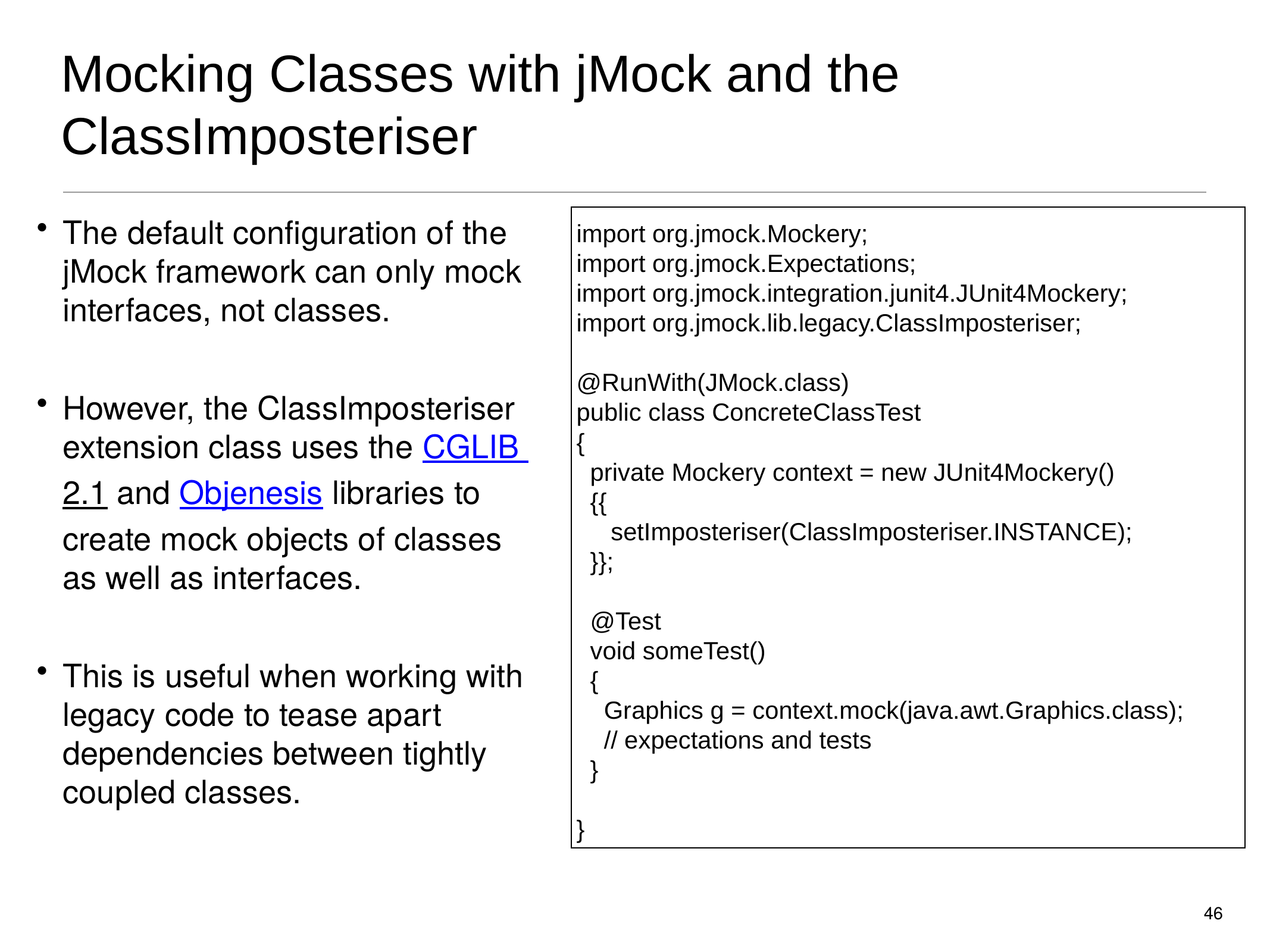

# Mocking Classes with jMock and the ClassImposteriser
The default configuration of the jMock framework can only mock interfaces, not classes.
However, the ClassImposteriser extension class uses the CGLIB 2.1 and Objenesis libraries to create mock objects of classes as well as interfaces.
This is useful when working with legacy code to tease apart dependencies between tightly coupled classes.
import org.jmock.Mockery;
import org.jmock.Expectations;
import org.jmock.integration.junit4.JUnit4Mockery;
import org.jmock.lib.legacy.ClassImposteriser;

@RunWith(JMock.class)
public class ConcreteClassTest
{
  private Mockery context = new JUnit4Mockery()
  {{
     setImposteriser(ClassImposteriser.INSTANCE);
  }};

  @Test
  void someTest()
  {
    Graphics g = context.mock(java.awt.Graphics.class);
    // expectations and tests
  }

}
46